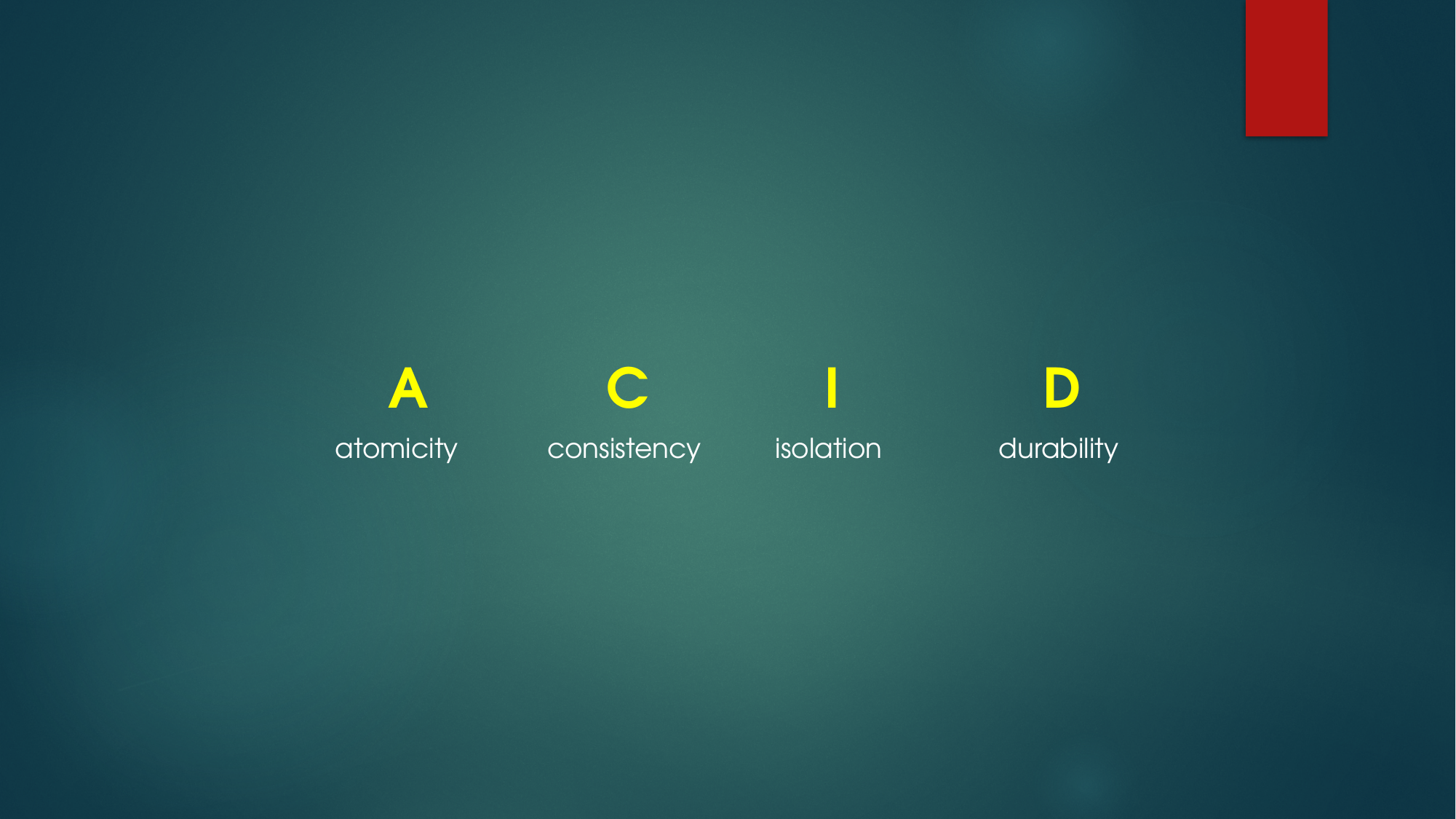

A		C		I		D
atomicity
isolation
durability
consistency